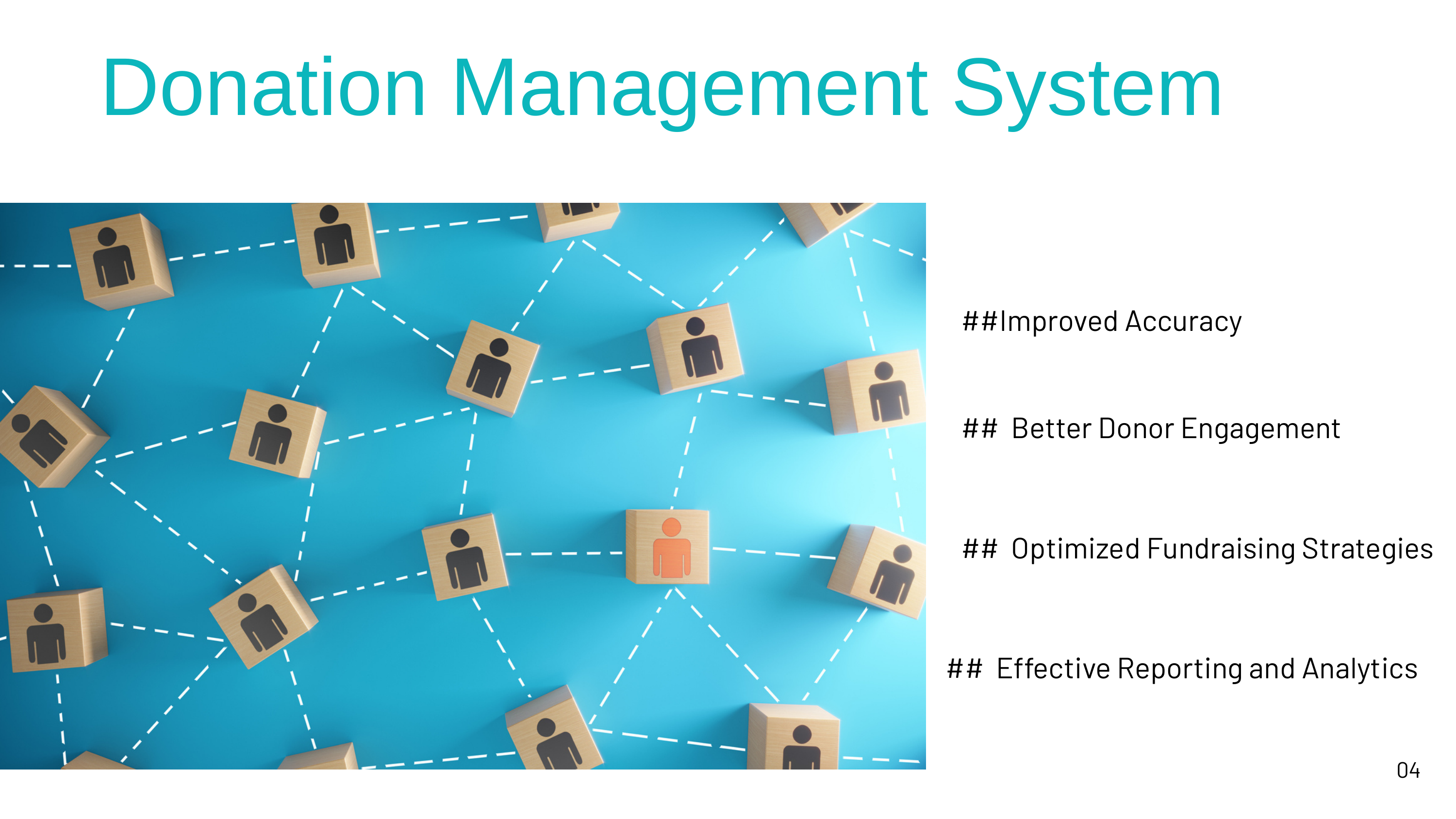

Donation Management System

##Improved Accuracy
##  Better Donor Engagement
##  Optimized Fundraising Strategies
##  Effective Reporting and Analytics
04